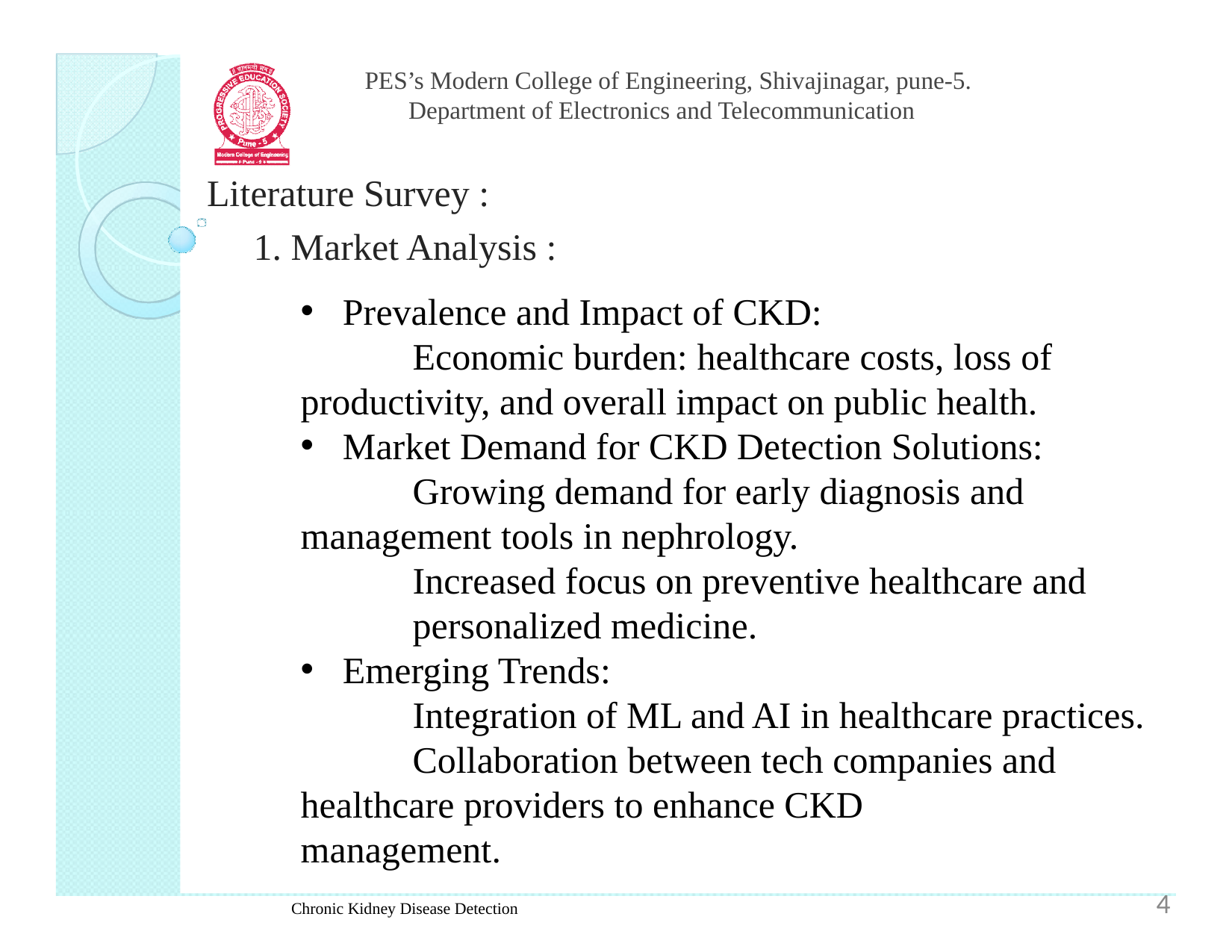

PES’s Modern College of Engineering, Shivajinagar, pune-5.
Department of Electronics and Telecommunication

Literature Survey :
     1. Market Analysis :
Prevalence and Impact of CKD:
	Economic burden: healthcare costs, loss of 	productivity, and overall impact on public health.
Market Demand for CKD Detection Solutions:
	Growing demand for early diagnosis and 	management tools in nephrology.
	Increased focus on preventive healthcare and 	personalized medicine.
Emerging Trends:
	Integration of ML and AI in healthcare practices.
	Collaboration between tech companies and 	healthcare providers to enhance CKD 	management.
4
Chronic Kidney Disease Detection